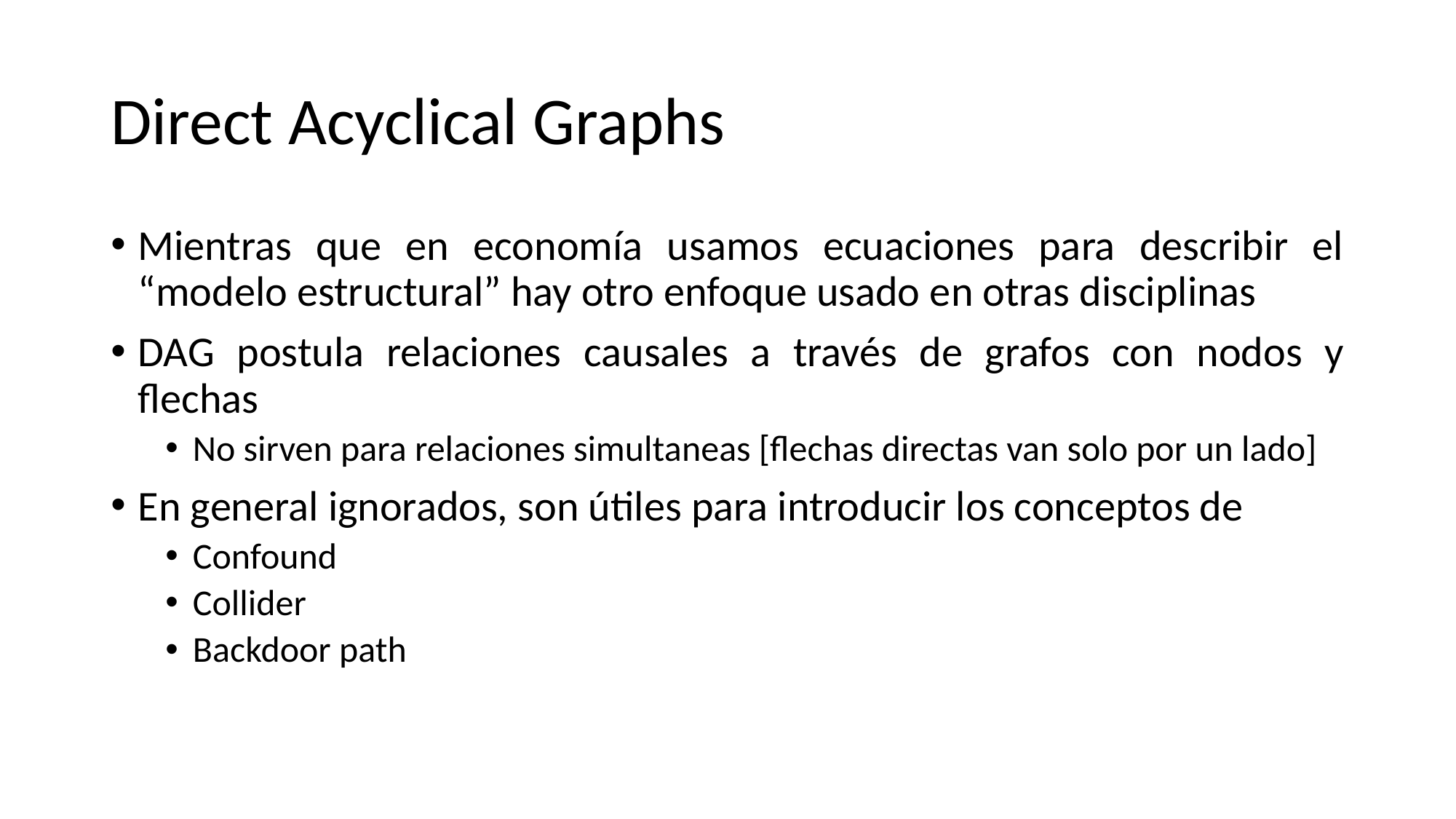

# Direct Acyclical Graphs
Mientras que en economía usamos ecuaciones para describir el “modelo estructural” hay otro enfoque usado en otras disciplinas
DAG postula relaciones causales a través de grafos con nodos y flechas
No sirven para relaciones simultaneas [flechas directas van solo por un lado]
En general ignorados, son útiles para introducir los conceptos de
Confound
Collider
Backdoor path